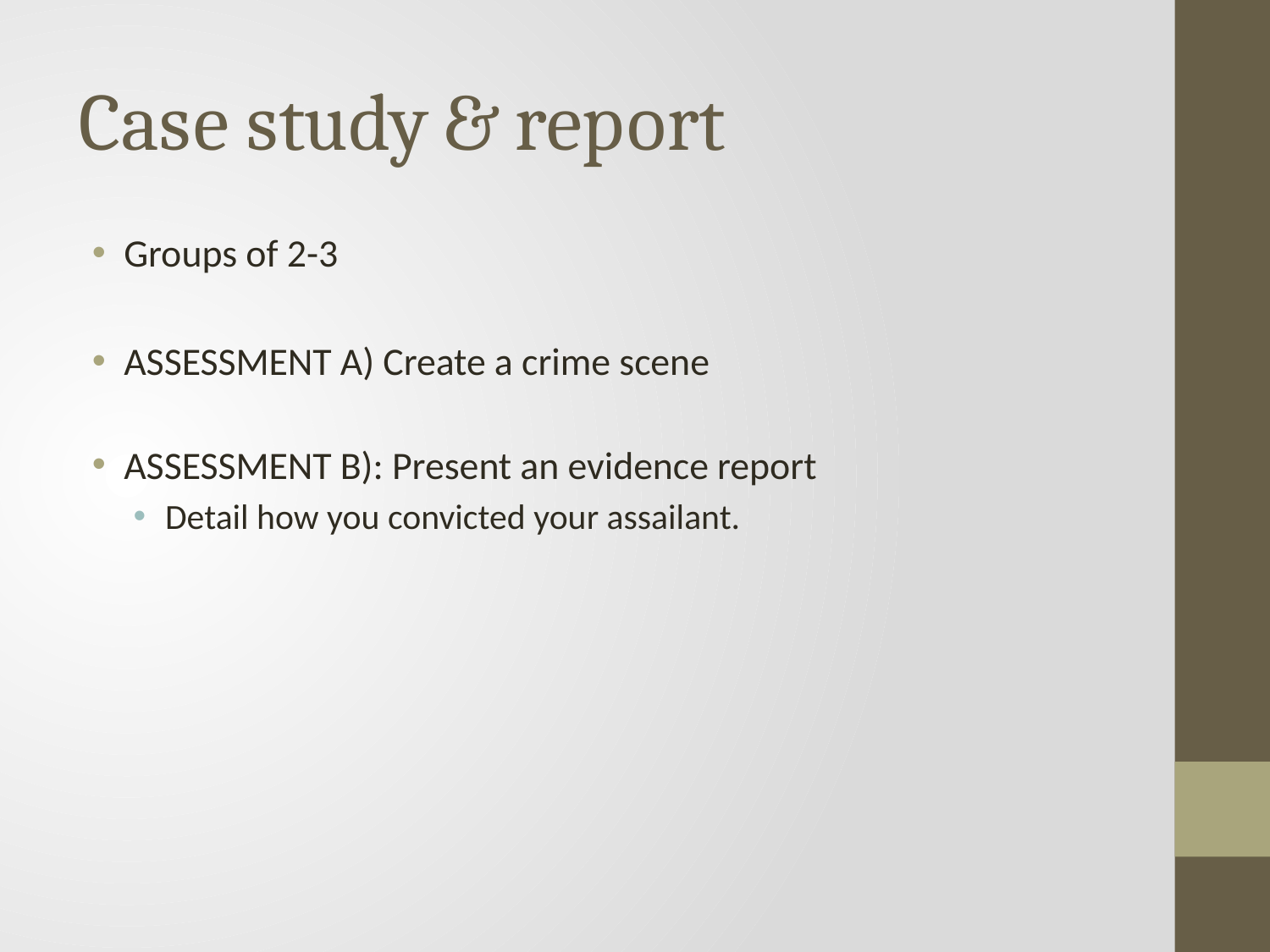

# Case study & report
Groups of 2-3

ASSESSMENT A) Create a crime scene

ASSESSMENT B): Present an evidence report
Detail how you convicted your assailant.